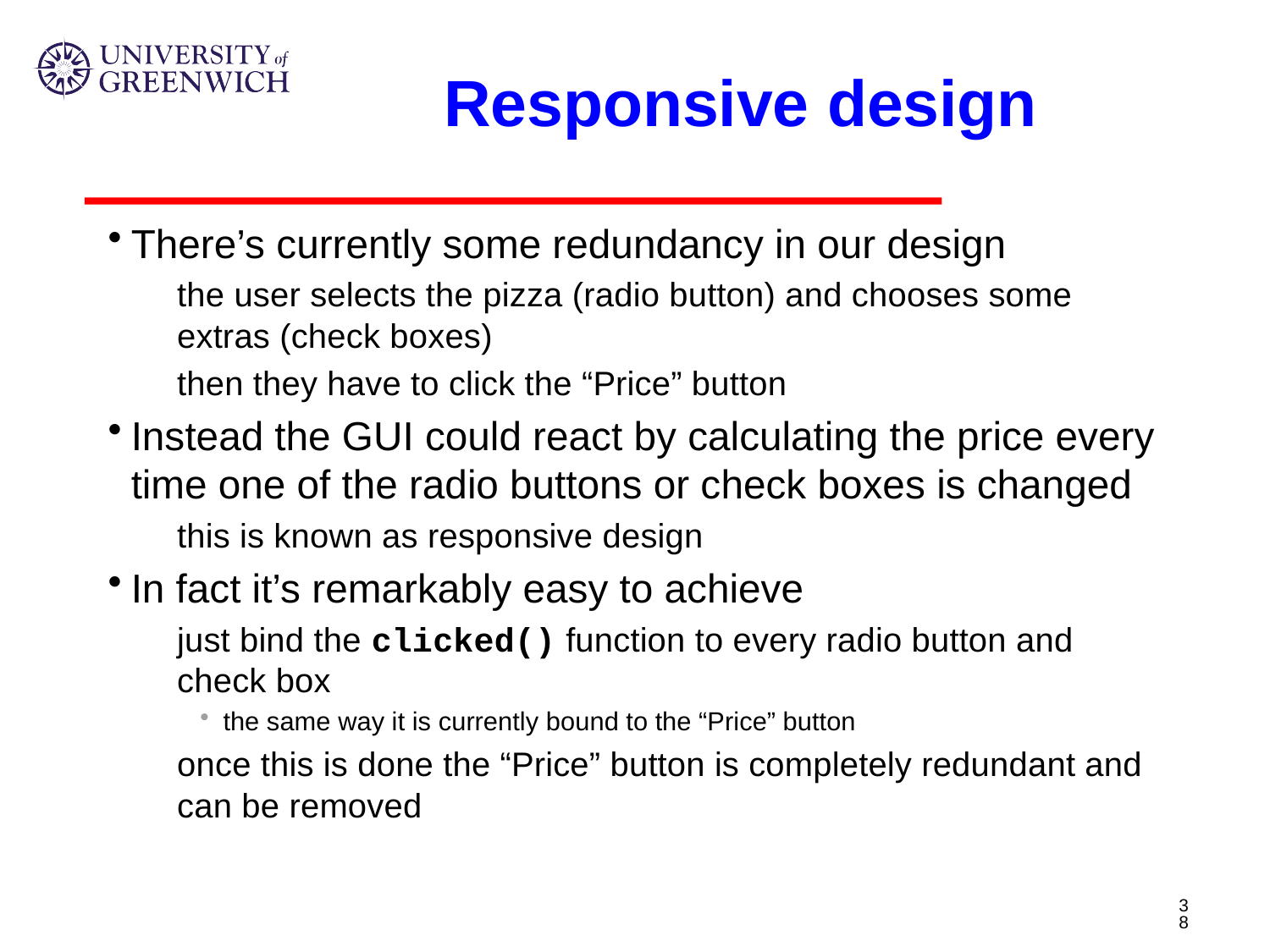

# Responsive design
There’s currently some redundancy in our design
the user selects the pizza (radio button) and chooses some extras (check boxes)
then they have to click the “Price” button
Instead the GUI could react by calculating the price every time one of the radio buttons or check boxes is changed
this is known as responsive design
In fact it’s remarkably easy to achieve
just bind the clicked() function to every radio button and check box
the same way it is currently bound to the “Price” button
once this is done the “Price” button is completely redundant and can be removed
38